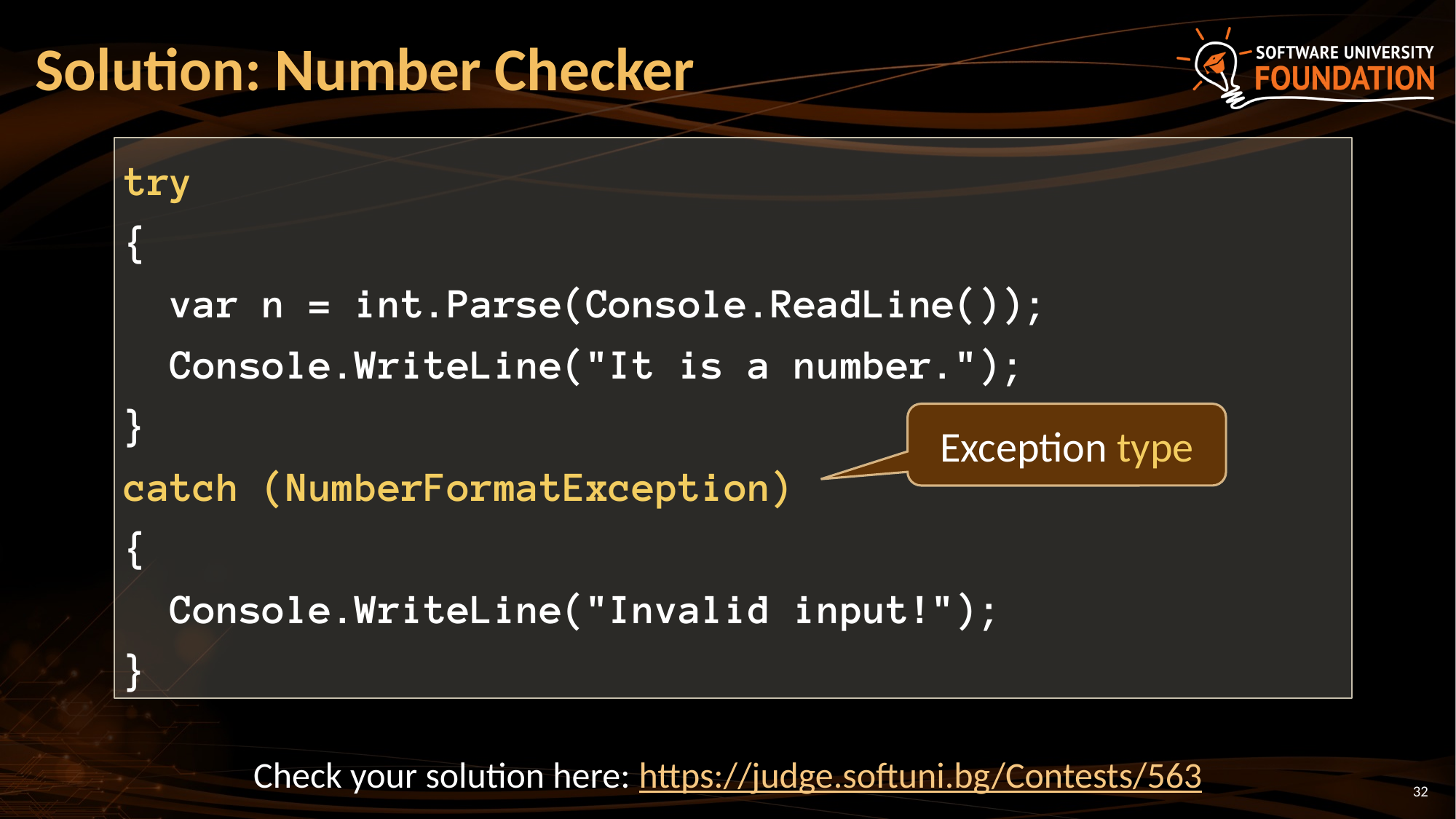

# Solution: Number Checker
try
{
  var n = int.Parse(Console.ReadLine());
  Console.WriteLine("It is a number.");
}
catch (NumberFormatException)
{
  Console.WriteLine("Invalid input!");
}
Exception type
Check your solution here: https://judge.softuni.bg/Contests/563
32